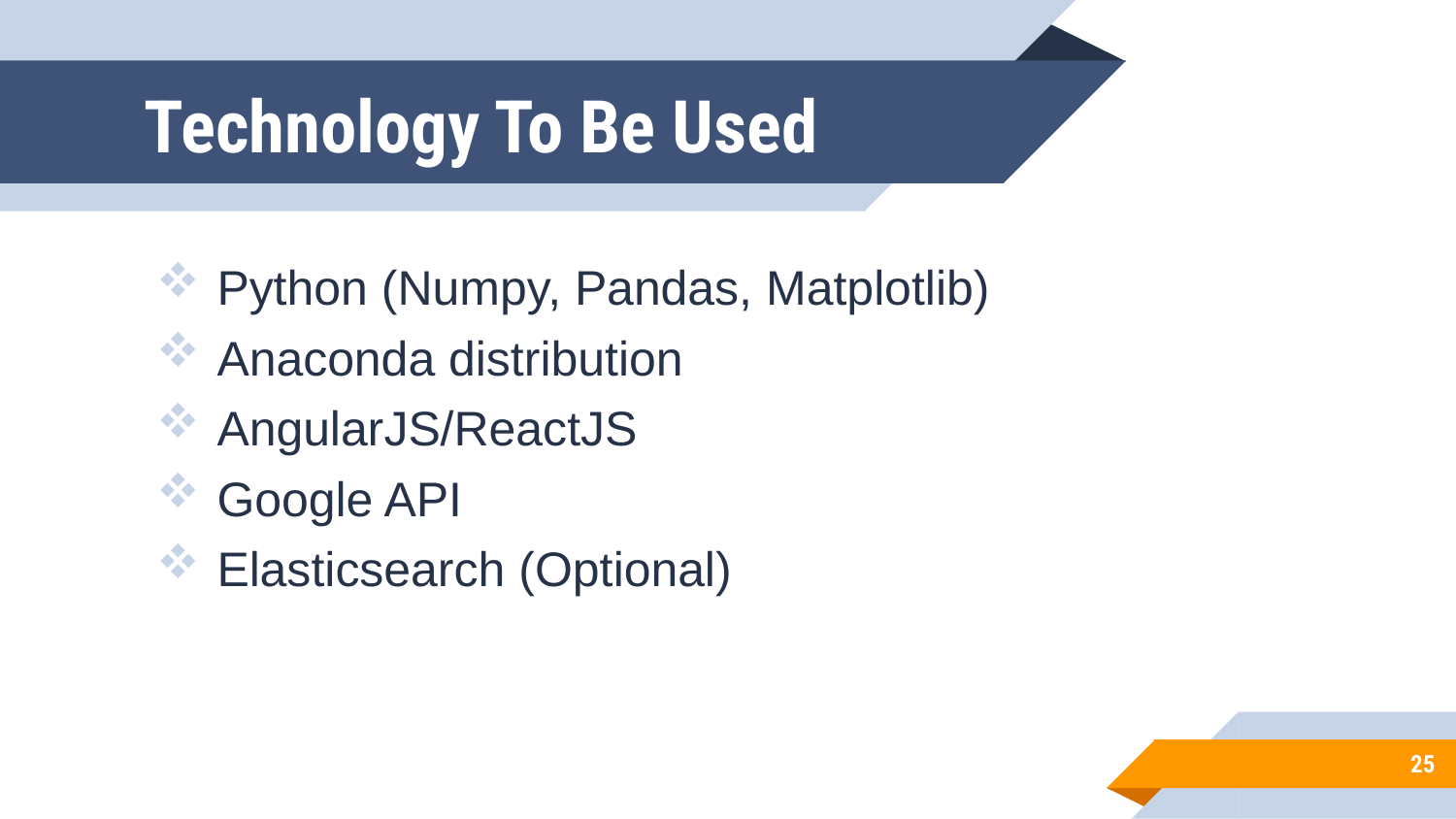

# Technology To Be Used
Python (Numpy, Pandas, Matplotlib)
Anaconda distribution
AngularJS/ReactJS
Google API
Elasticsearch (Optional)

25